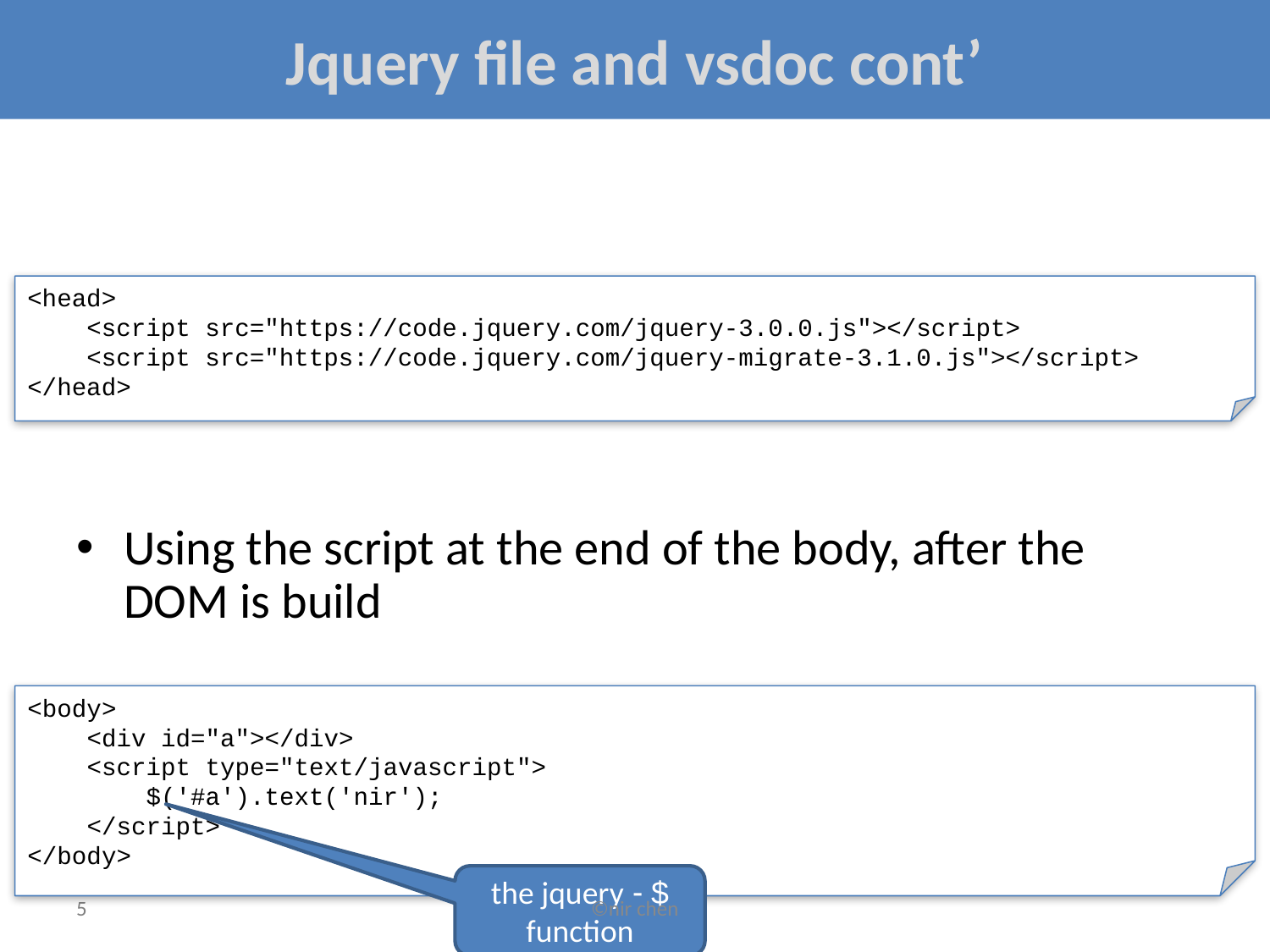

# Jquery file and vsdoc cont’
<head>
    <script src="https://code.jquery.com/jquery-3.0.0.js"></script>
    <script src="https://code.jquery.com/jquery-migrate-3.1.0.js"></script>
</head>
Using the script at the end of the body, after the DOM is build
<body>
    <div id="a"></div>
    <script type="text/javascript">
        $('#a').text('nir');
    </script>
</body>
$ - the jquery function
5
©nir chen